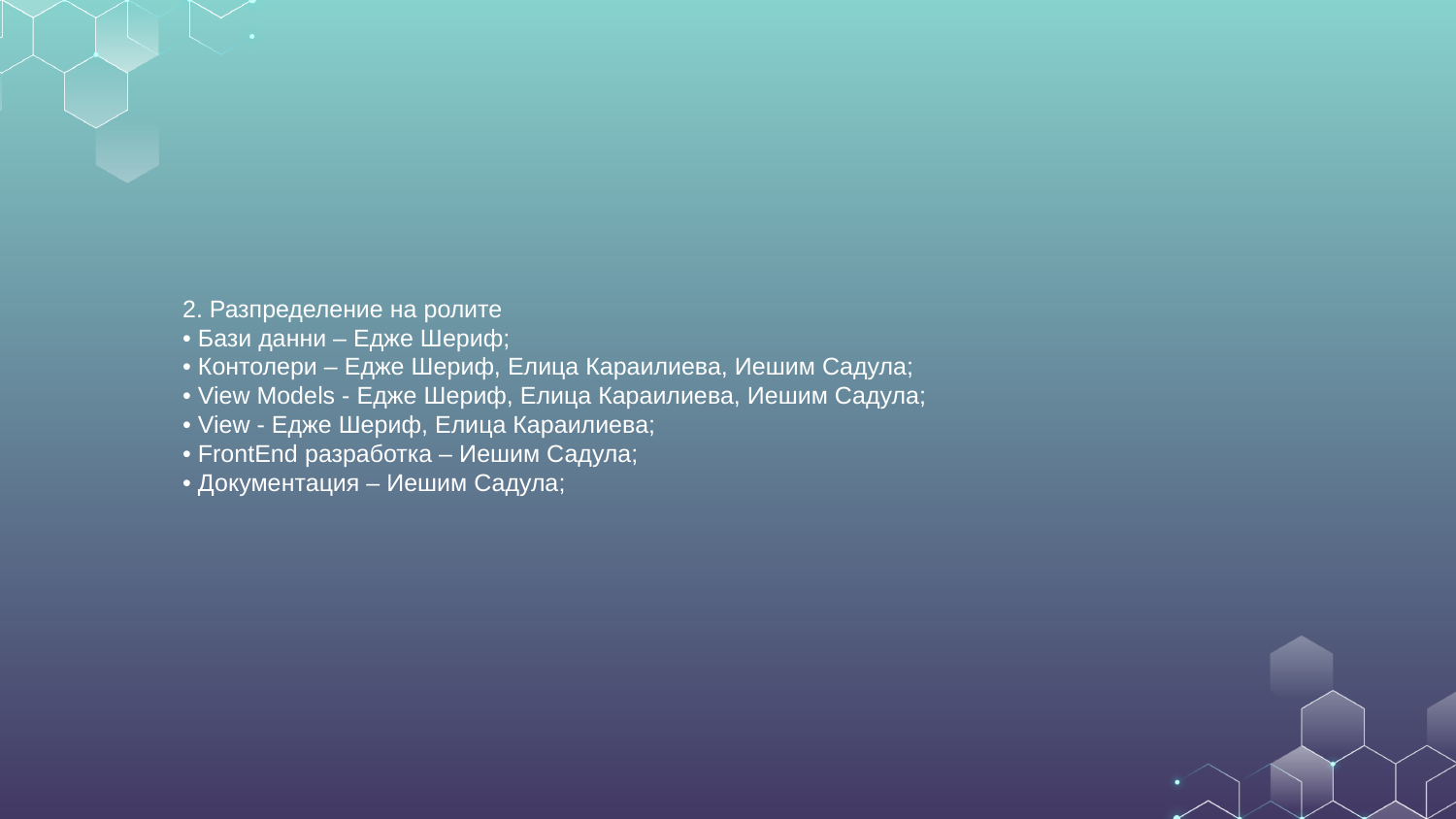

2. Разпределение на ролите
• Бази данни – Едже Шериф;
• Контолери – Едже Шериф, Елица Караилиева, Иешим Садула;
• View Models - Едже Шериф, Елица Караилиева, Иешим Садула;
• View - Едже Шериф, Елица Караилиева;
• FrontEnd разработка – Иешим Садула;
• Документация – Иешим Садула;